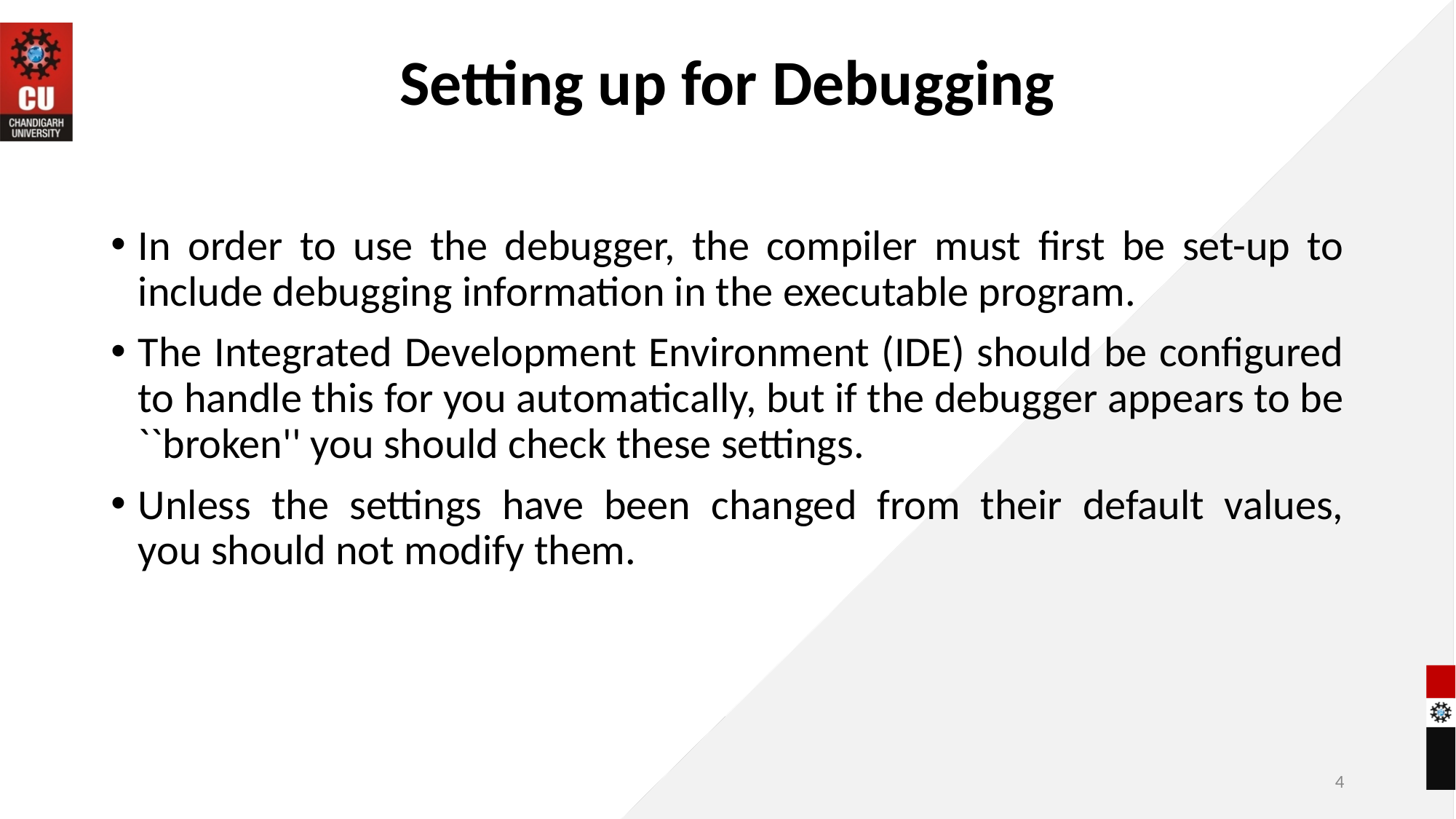

# Setting up for Debugging
In order to use the debugger, the compiler must first be set-up to include debugging information in the executable program.
The Integrated Development Environment (IDE) should be configured to handle this for you automatically, but if the debugger appears to be ``broken'' you should check these settings.
Unless the settings have been changed from their default values, you should not modify them.
4